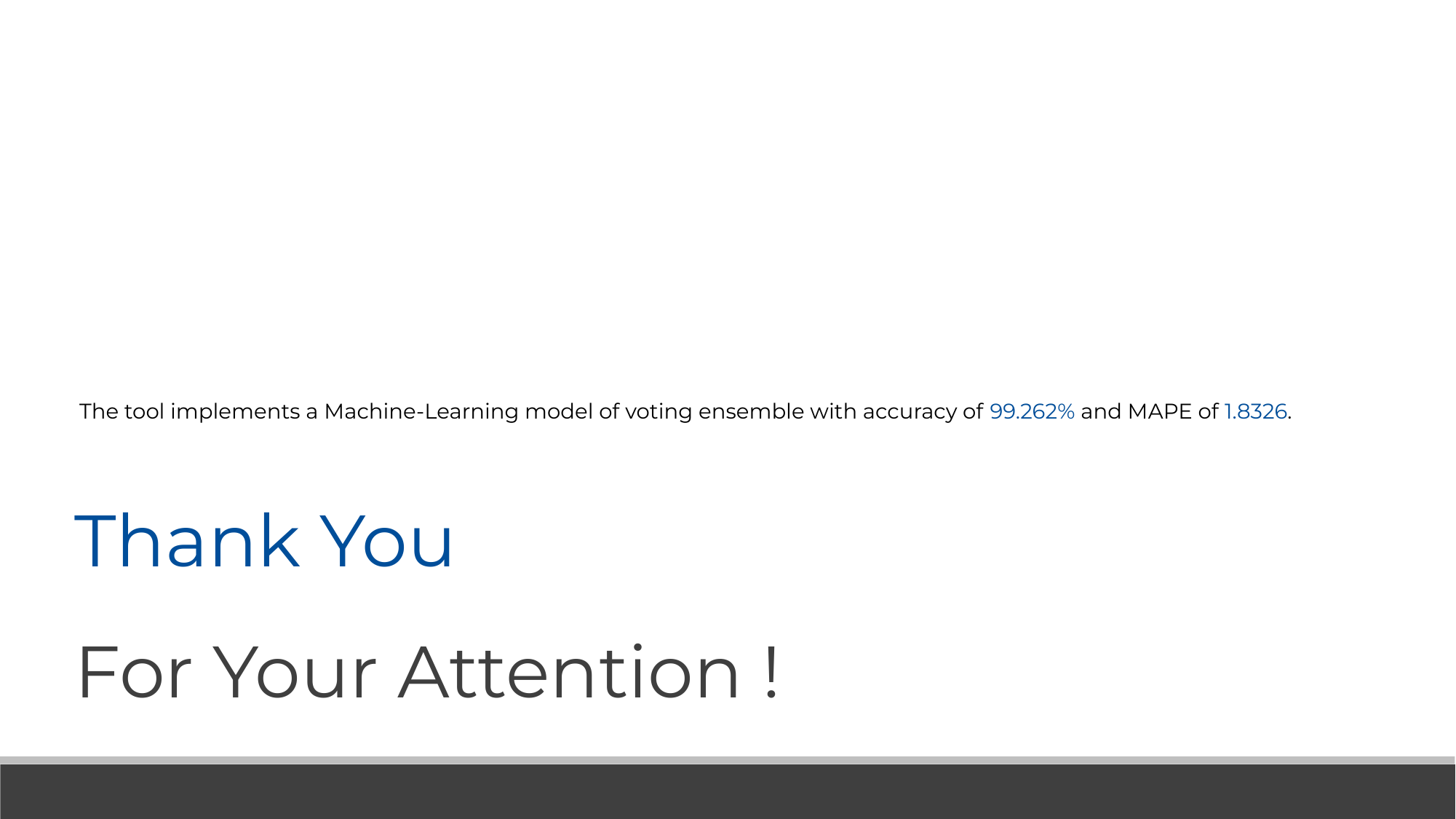

The tool implements a Machine-Learning model of voting ensemble with accuracy of 99.262% and MAPE of 1.8326.

Thank You
For Your Attention !